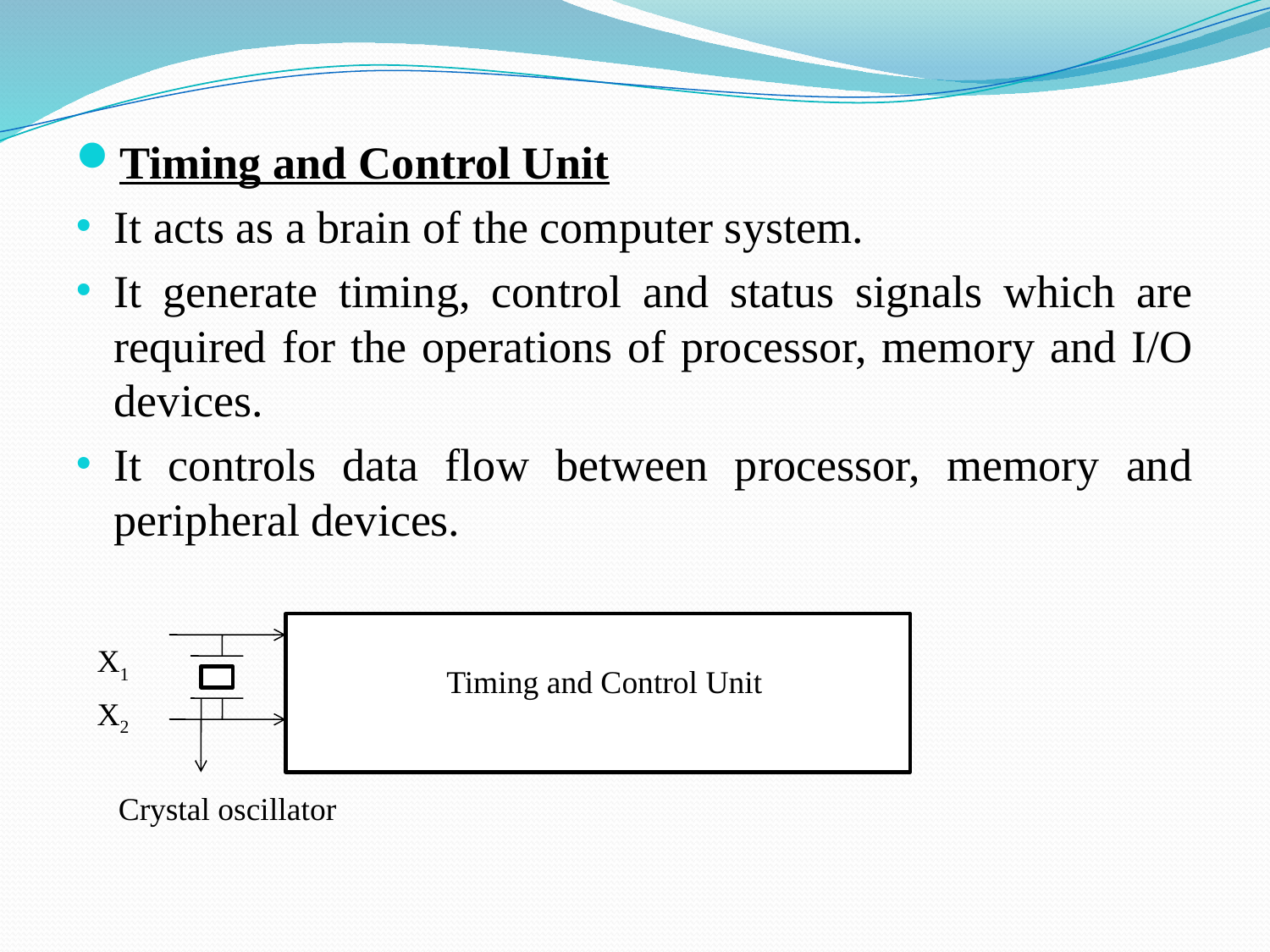

Timing and Control Unit
It acts as a brain of the computer system.
It generate timing, control and status signals which are required for the operations of processor, memory and I/O devices.
It controls data flow between processor, memory and peripheral devices.

X1
Timing and Control Unit

X2
Crystal oscillator